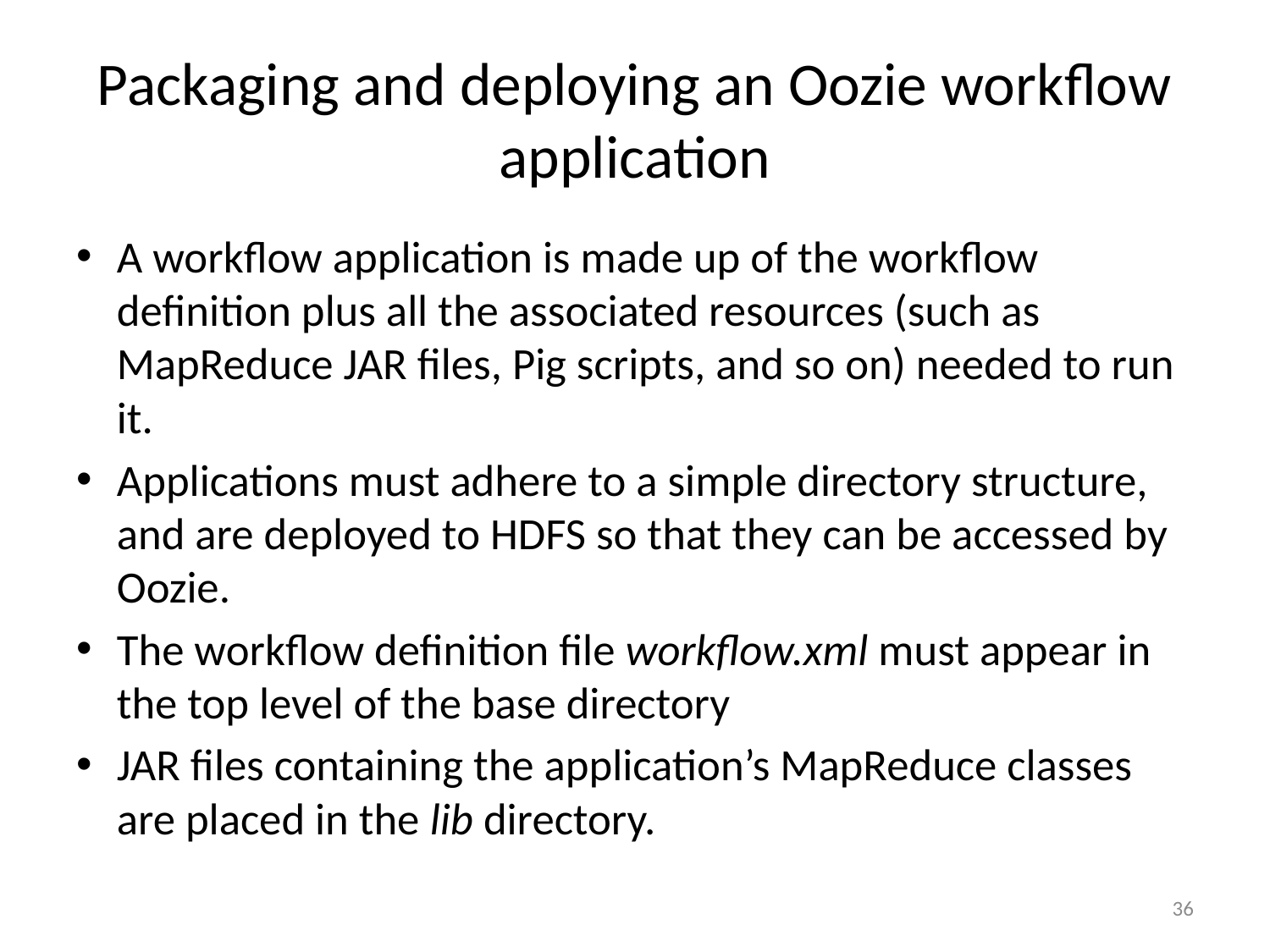

# Packaging and deploying an Oozie workflow application
A workflow application is made up of the workflow definition plus all the associated resources (such as MapReduce JAR files, Pig scripts, and so on) needed to run it.
Applications must adhere to a simple directory structure, and are deployed to HDFS so that they can be accessed by Oozie.
The workflow definition file workflow.xml must appear in the top level of the base directory
JAR files containing the application’s MapReduce classes are placed in the lib directory.
36